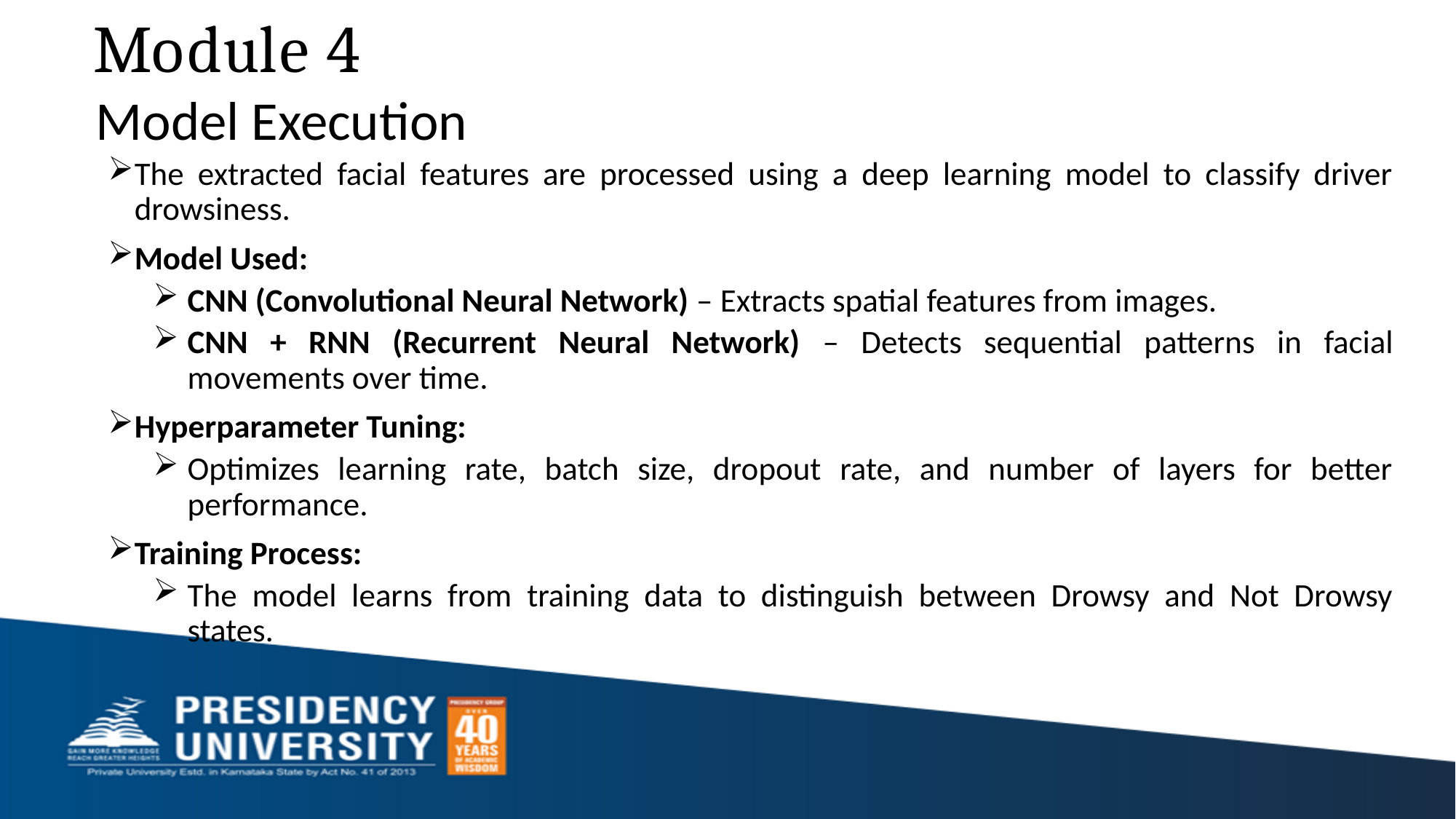

The extracted facial features are processed using a deep learning model to classify driver drowsiness.
Model Used:
CNN (Convolutional Neural Network) – Extracts spatial features from images.
CNN + RNN (Recurrent Neural Network) – Detects sequential patterns in facial movements over time.
Hyperparameter Tuning:
Optimizes learning rate, batch size, dropout rate, and number of layers for better performance.
Training Process:
The model learns from training data to distinguish between Drowsy and Not Drowsy states.

# Module 4 Model Execution